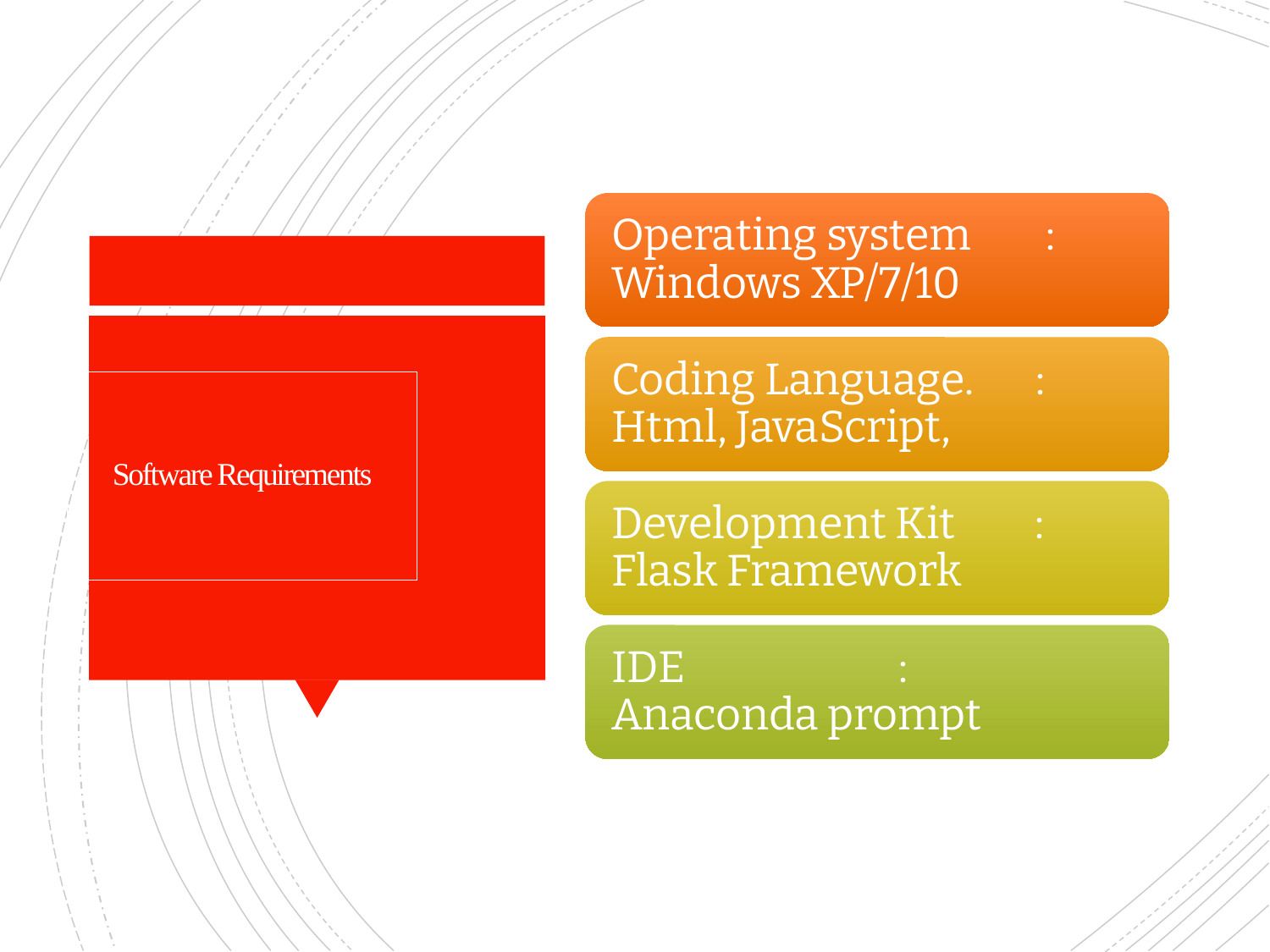

Operating system 	      : 	  Windows XP/7/10
Coding Language.       : 	  Html, JavaScript,
Development Kit         :      Flask Framework
IDE 	                  : 	  Anaconda prompt
# Software Requirements